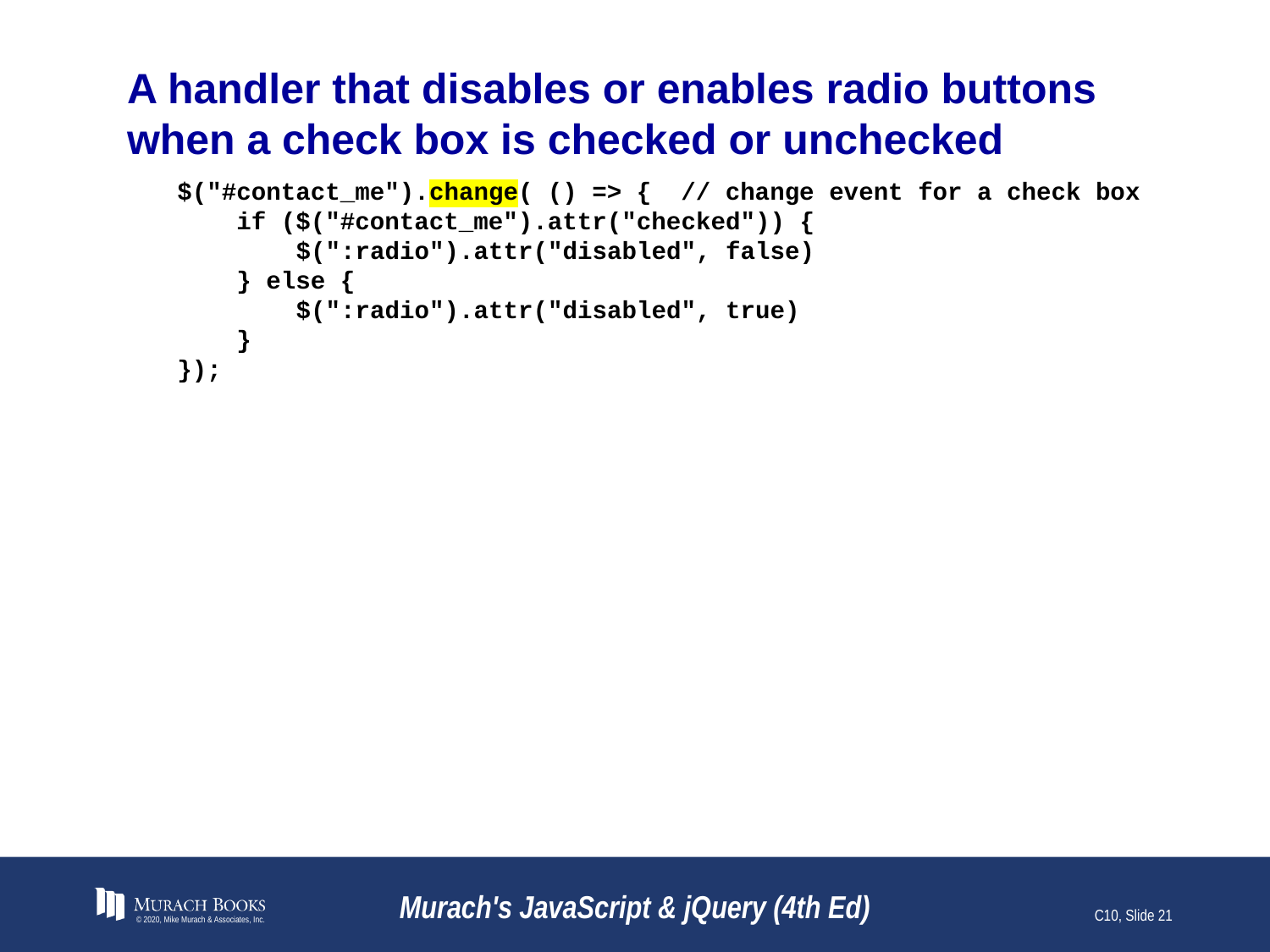

# A handler that disables or enables radio buttons when a check box is checked or unchecked
$("#contact_me").change( () => {  // change event for a check box
    if ($("#contact_me").attr("checked")) {
        $(":radio").attr("disabled", false)
    } else {
        $(":radio").attr("disabled", true)
    }
});

© 2020, Mike Murach & Associates, Inc.
Murach's JavaScript & jQuery (4th Ed)

C10, Slide 21